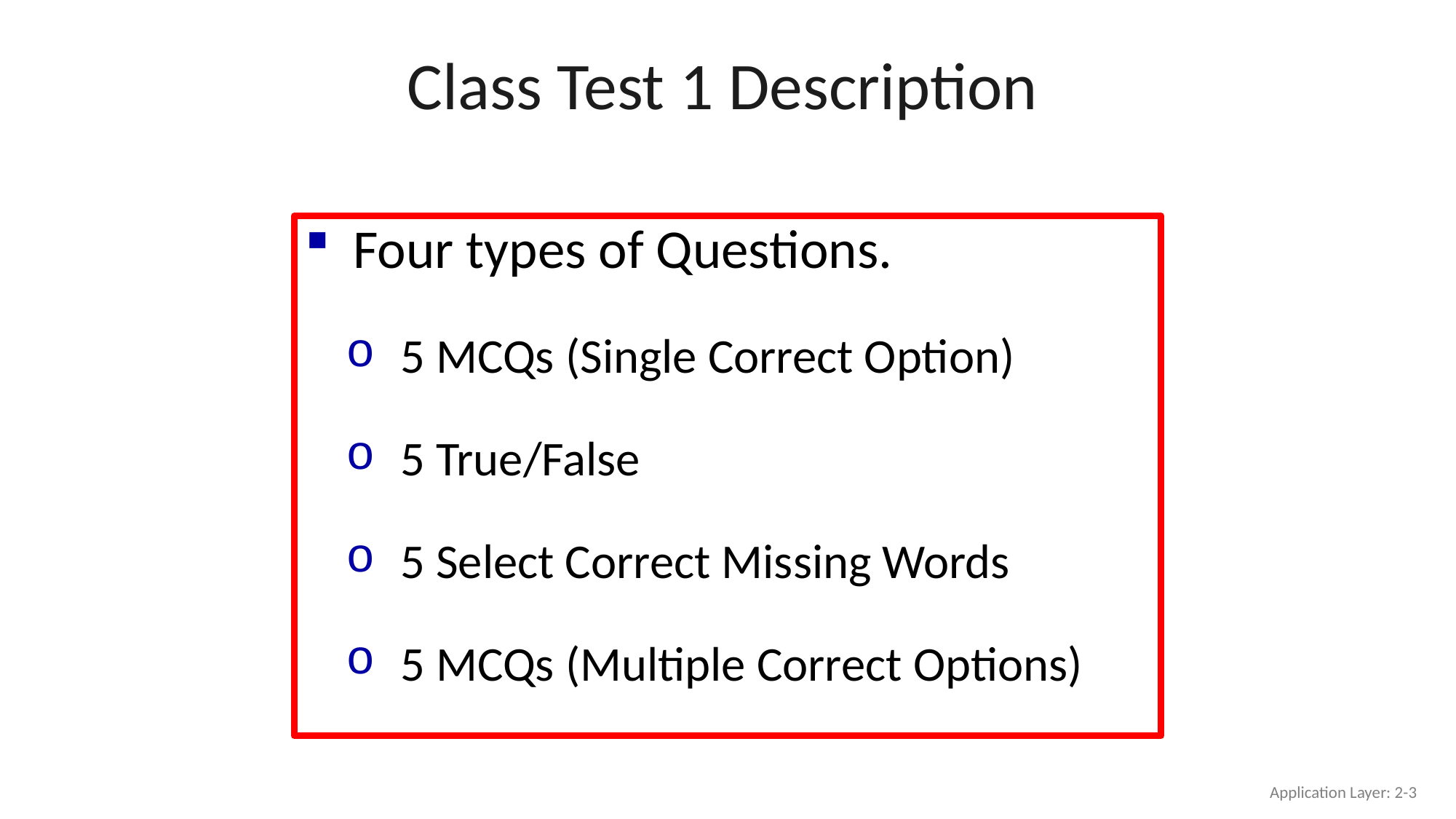

# Class Test 1 Description

Four types of Questions.
5 MCQs (Single Correct Option)
5 True/False
5 Select Correct Missing Words
5 MCQs (Multiple Correct Options)

Application Layer: 2-3